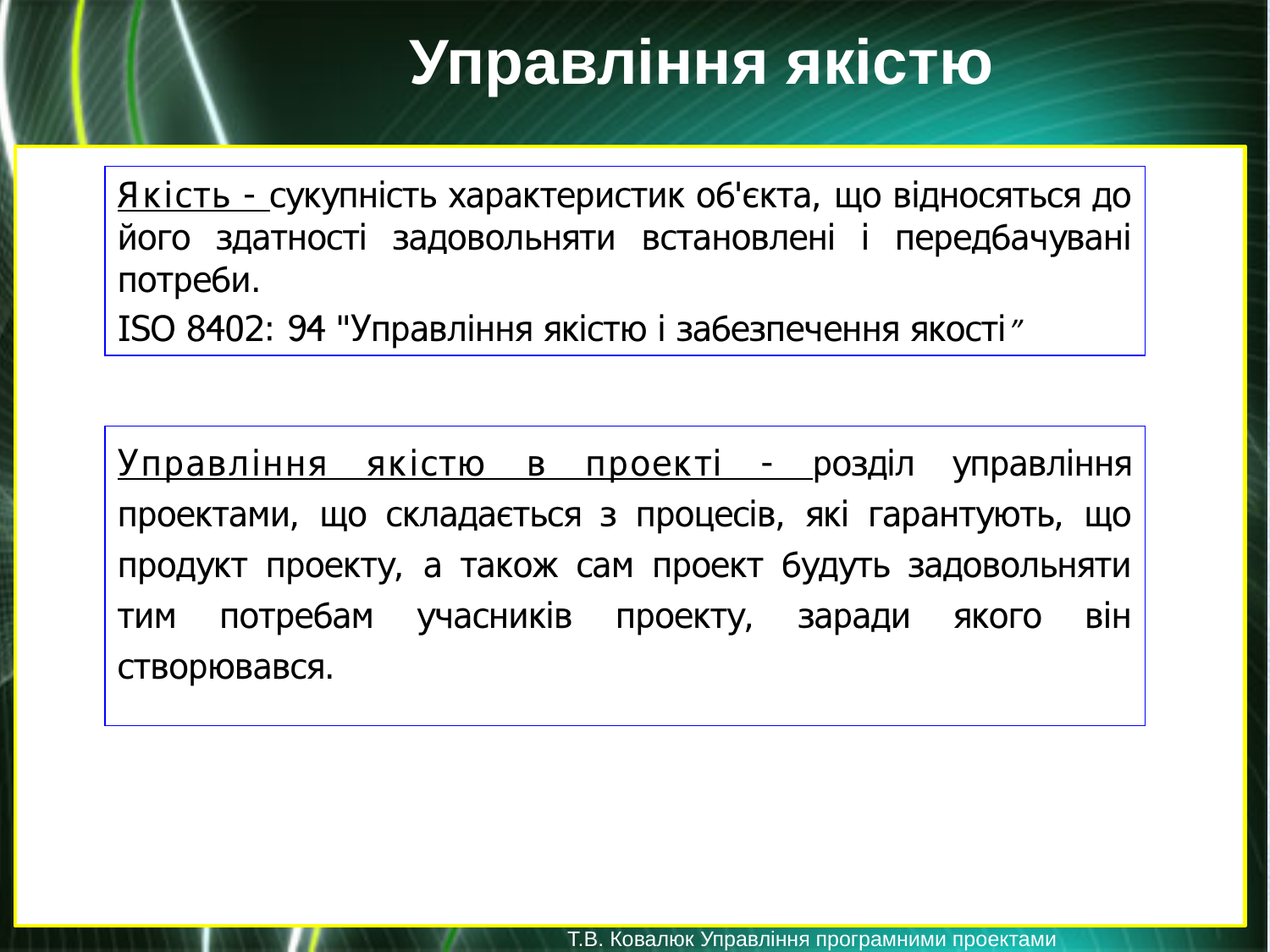

Управління якістю
Якість - сукупність характеристик об'єкта, що відносяться до його здатності задовольняти встановлені і передбачувані потреби.
ISO 8402: 94 "Управління якістю і забезпечення якості”
Управління якістю в проекті - розділ управління проектами, що складається з процесів, які гарантують, що продукт проекту, а також сам проект будуть задовольняти тим потребам учасників проекту, заради якого він створювався.